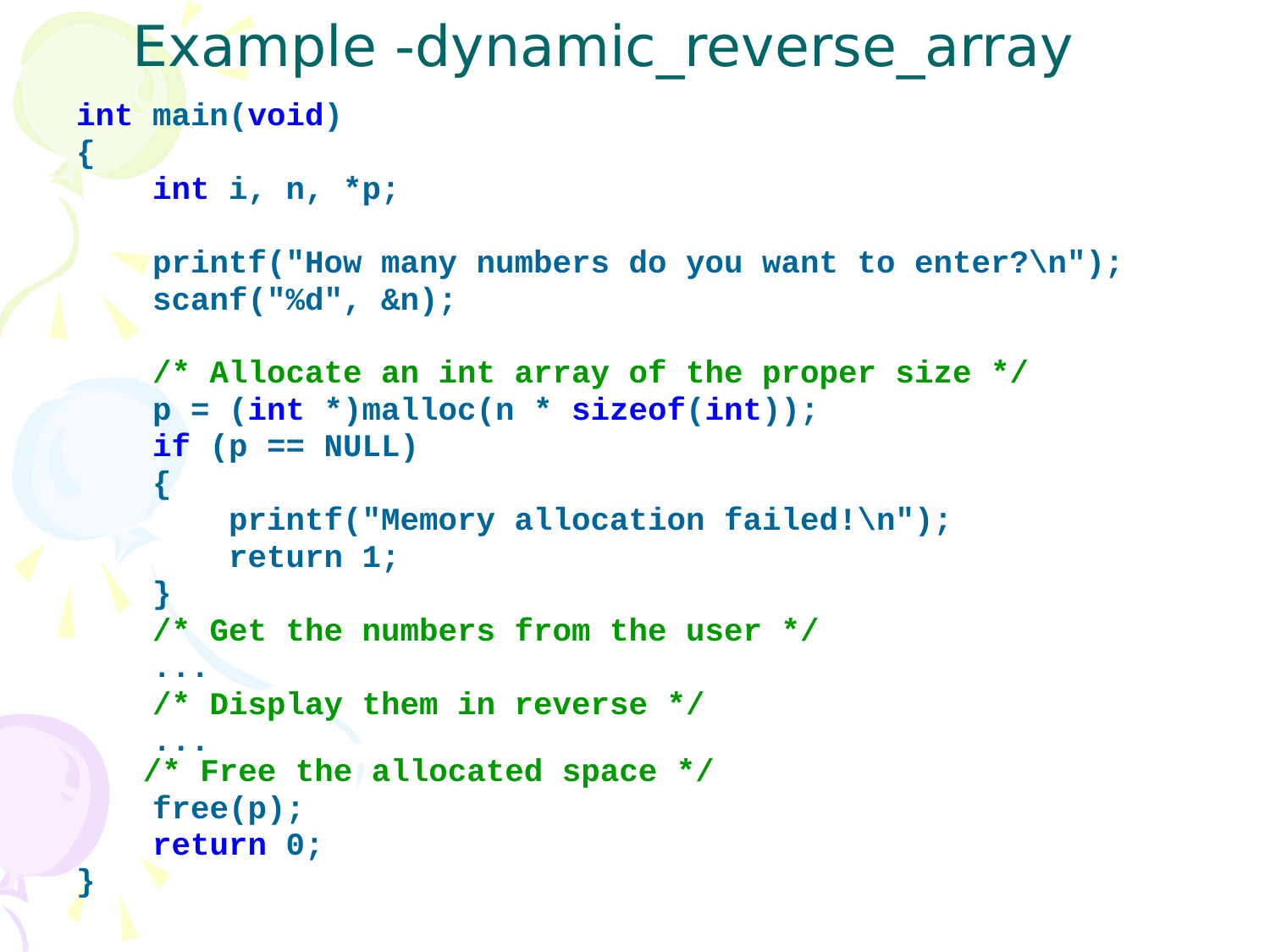

# Example -dynamic_reverse_array
int main(void)
{
    int i, n, *p;

    printf("How many numbers do you want to enter?\n");
    scanf("%d", &n);

    /* Allocate an int array of the proper size */
    p = (int *)malloc(n * sizeof(int));
    if (p == NULL)
    {
        printf("Memory allocation failed!\n");
        return 1;
    }
    /* Get the numbers from the user */
    ...
    /* Display them in reverse */
    ...
 /* Free the allocated space */
    free(p);
    return 0;
}